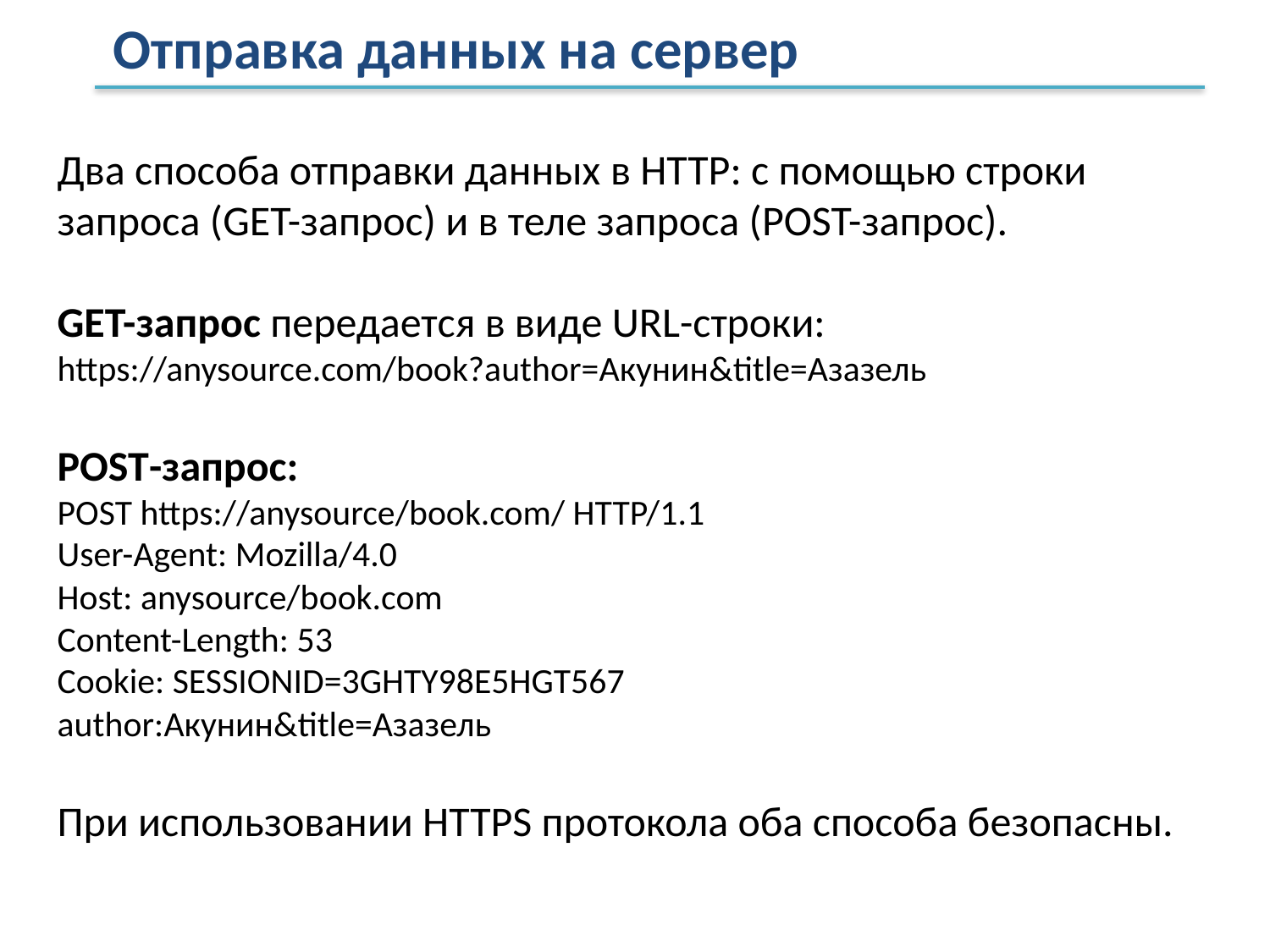

Отправка данных на сервер
Два способа отправки данных в HTTP: с помощью строки запроса (GET-запрос) и в теле запроса (POST-запрос).

GET-запрос передается в виде URL-строки:
https://anysource.com/book?author=Акунин&title=Азазель

POST-запрос:
POST https://anysource/book.com/ HTTP/1.1
User-Agent: Mozilla/4.0
Host: anysource/book.com
Content-Length: 53
Cookie: SESSIONID=3GHTY98E5HGT567
author:Акунин&title=Азазель

При использовании HTTPS протокола оба способа безопасны.